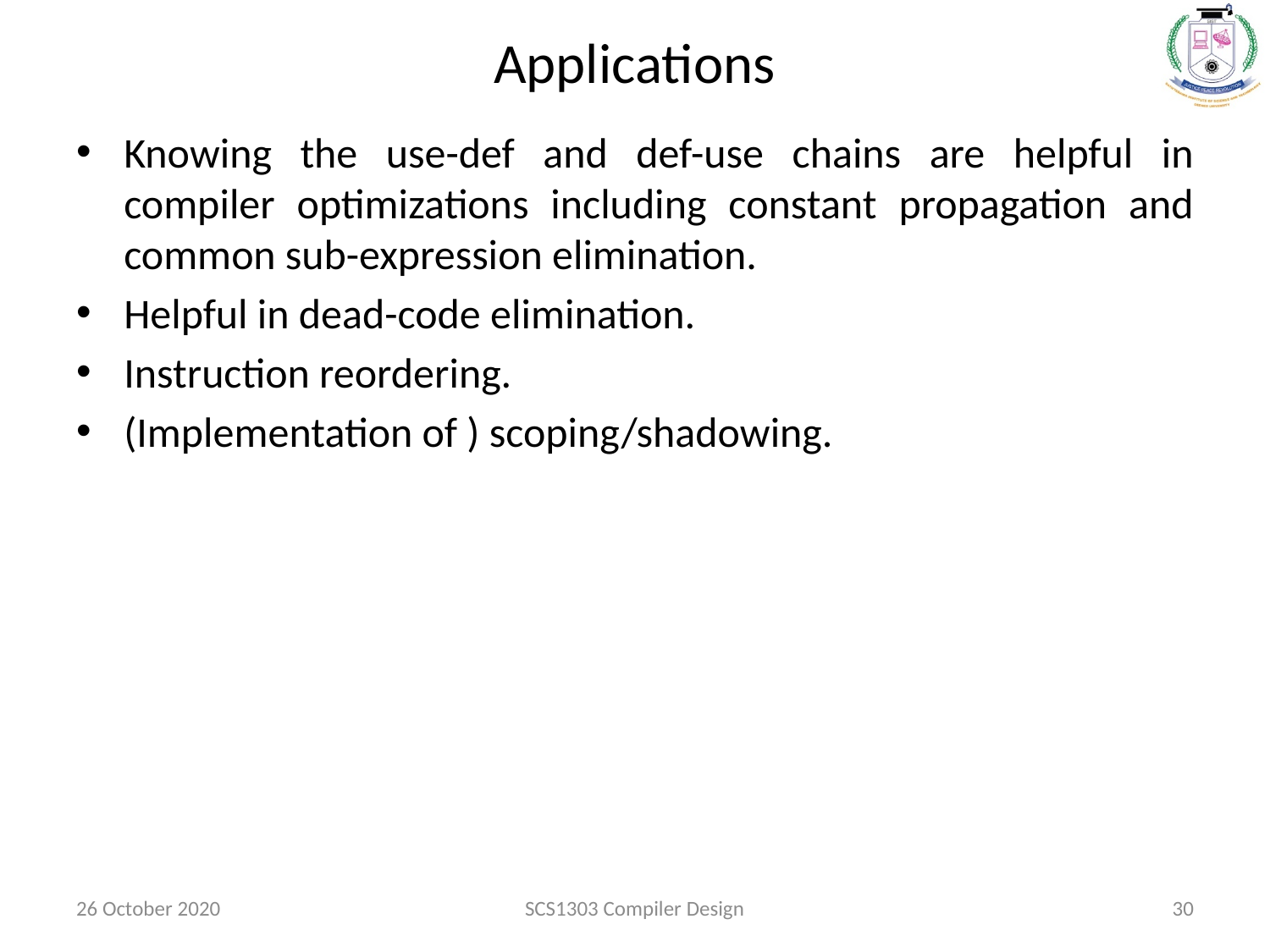

# Applications
Knowing the use-def and def-use chains are helpful in compiler optimizations including constant propagation and common sub-expression elimination.
Helpful in dead-code elimination.
Instruction reordering.
(Implementation of ) scoping/shadowing.

26 October 2020
SCS1303 Compiler Design
30